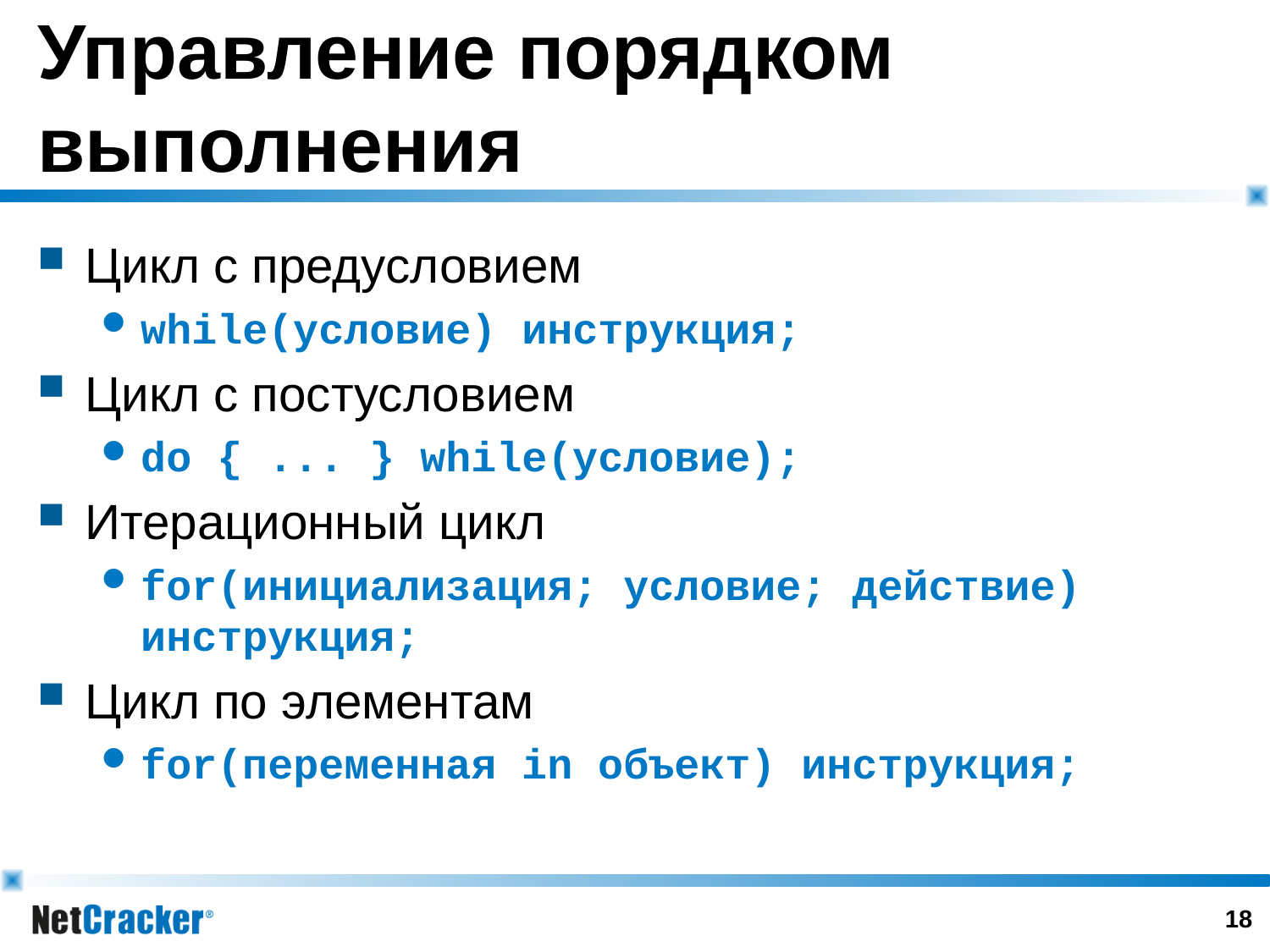

# Управление порядком выполнения
Цикл с предусловием
while(условие) инструкция;
Цикл с постусловием
do { ... } while(условие);
Итерационный цикл
for(инициализация; условие; действие) инструкция;
Цикл по элементам
for(переменная in объект) инструкция;
18